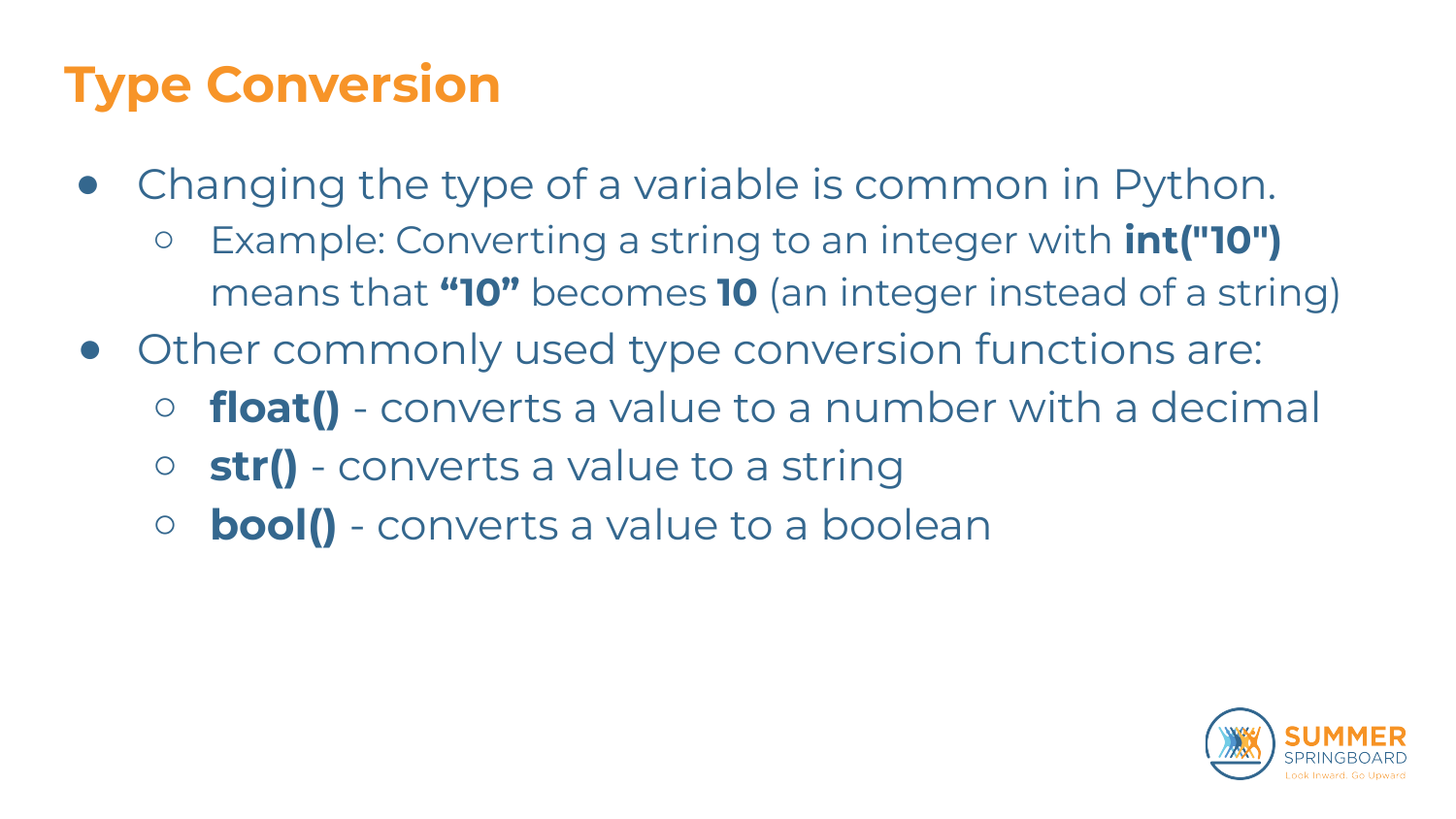

# Type Conversion
Changing the type of a variable is common in Python.
Example: Converting a string to an integer with int("10") means that “10” becomes 10 (an integer instead of a string)
Other commonly used type conversion functions are:
float() - converts a value to a number with a decimal
str() - converts a value to a string
bool() - converts a value to a boolean